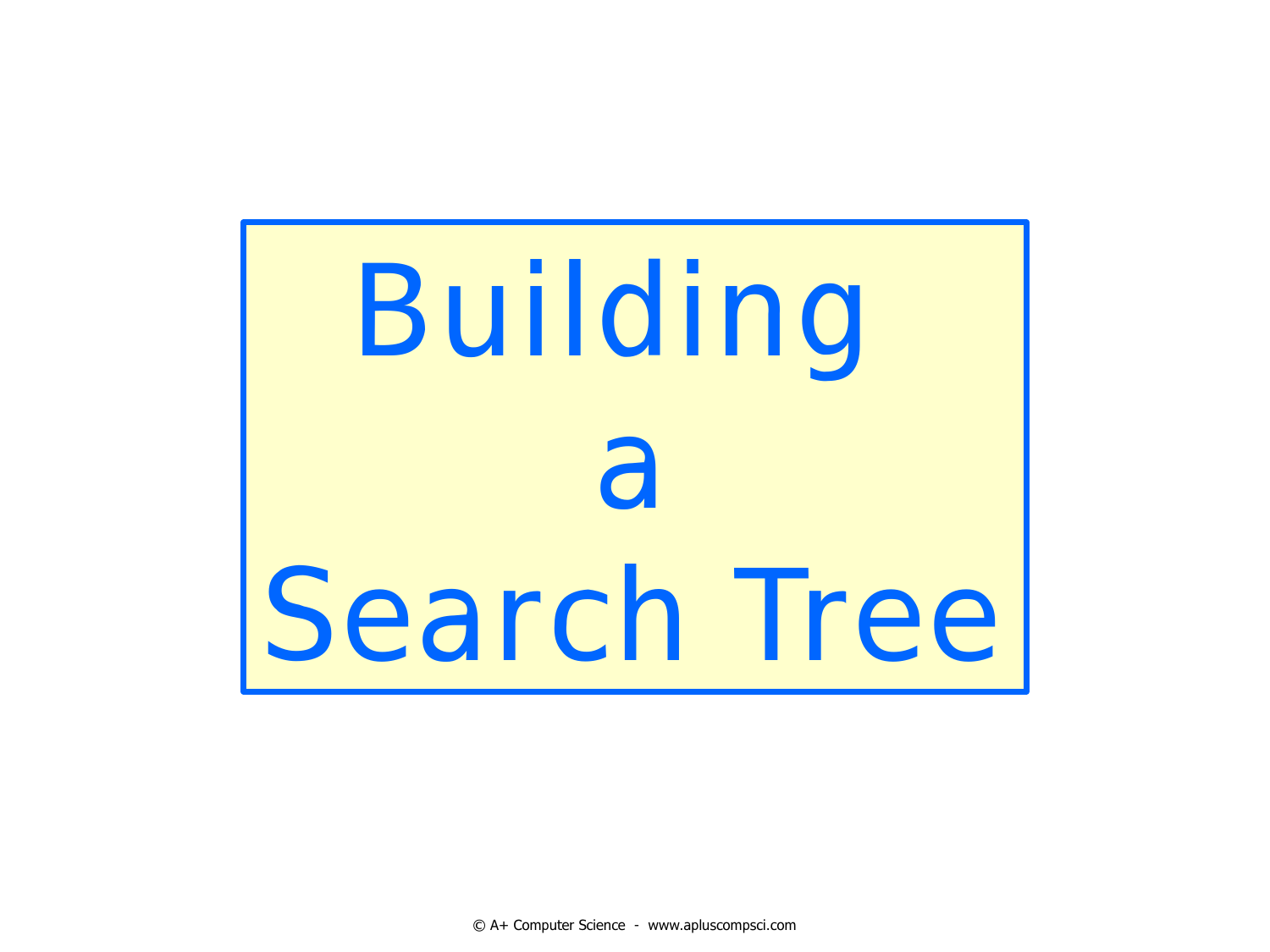

Building
a
Search Tree

© A+ Computer Science  -  www.apluscompsci.com